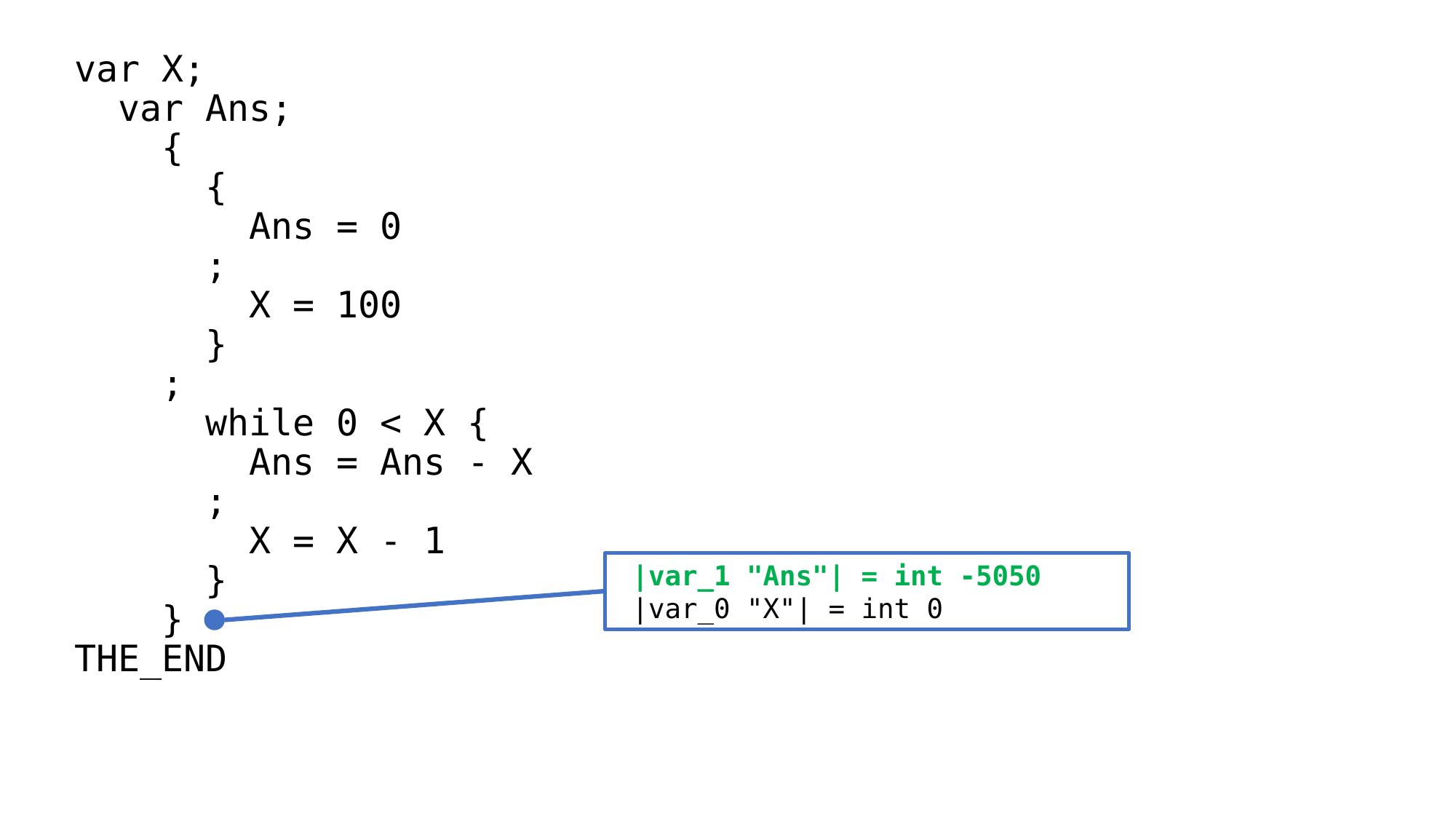

var X;
  var Ans;
    {
      {
        Ans = 0
      ;
        X = 100
      }
    ;
      while 0 < X {
        Ans = Ans - X
      ;
        X = X - 1
      }
    }
THE_END
 |var_1 "Ans"| = int -5050
 |var_0 "X"| = int 0